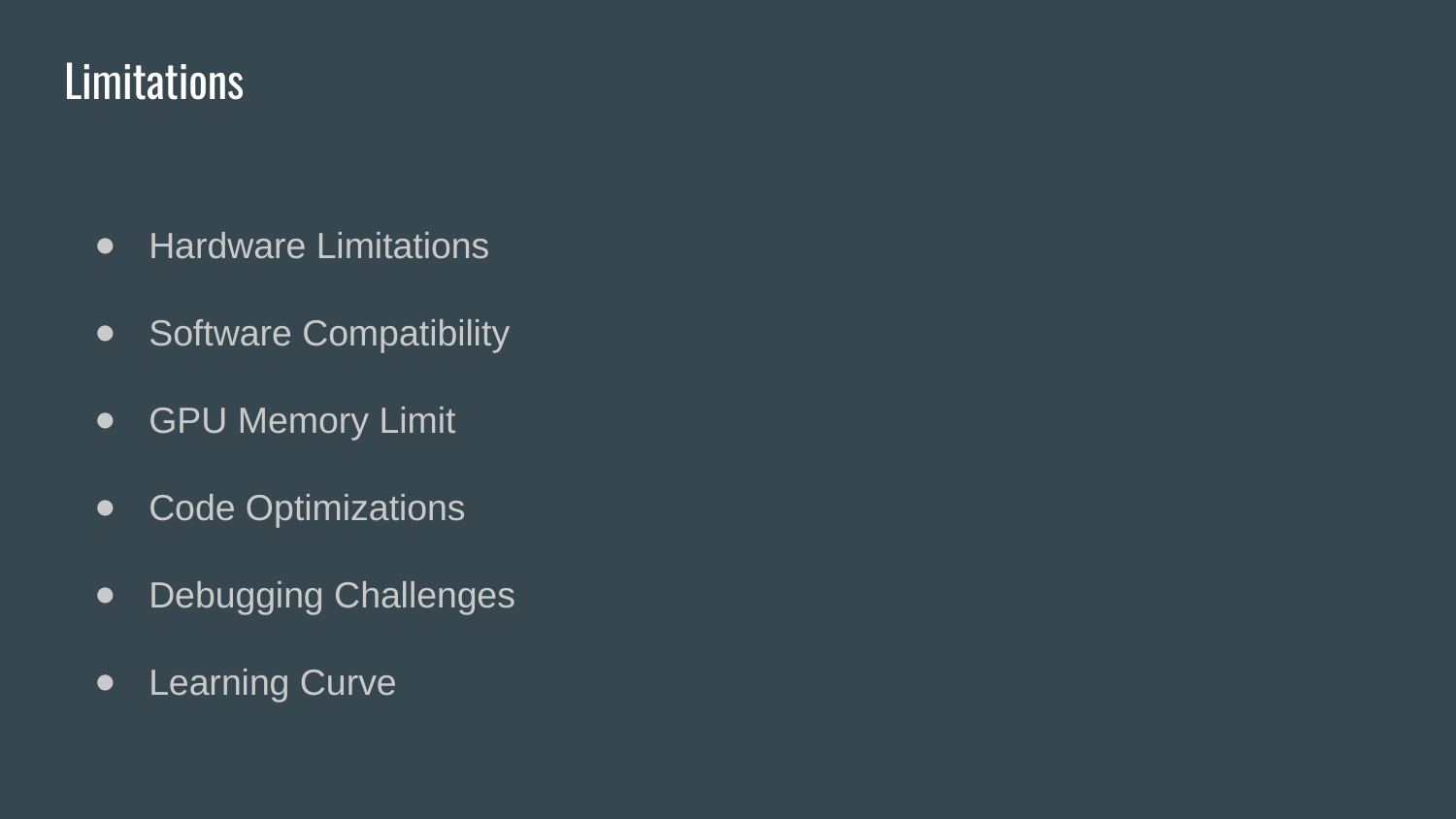

# Limitations
Hardware Limitations
Software Compatibility
GPU Memory Limit
Code Optimizations
Debugging Challenges
Learning Curve